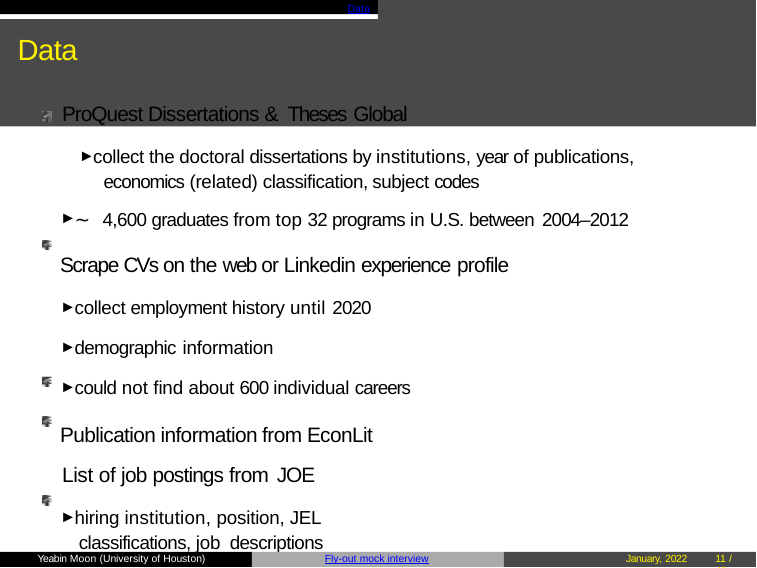

Data

# Data
ProQuest Dissertations & Theses Global
► collect the doctoral dissertations by institutions, year of publications,  economics (related) classification, subject codes
► ∼ 4,600 graduates from top 32 programs in U.S. between 2004–2012
Scrape CVs on the web or Linkedin experience profile
► collect employment history until 2020
► demographic information
► could not find about 600 individual careers
Publication information from EconLit  List of job postings from JOE
► hiring institution, position, JEL classifications, job descriptions
Construct the matching algorithm to compile all data

Yeabin Moon (University of Houston)
Fly-out mock interview
January, 2022
11 / 40